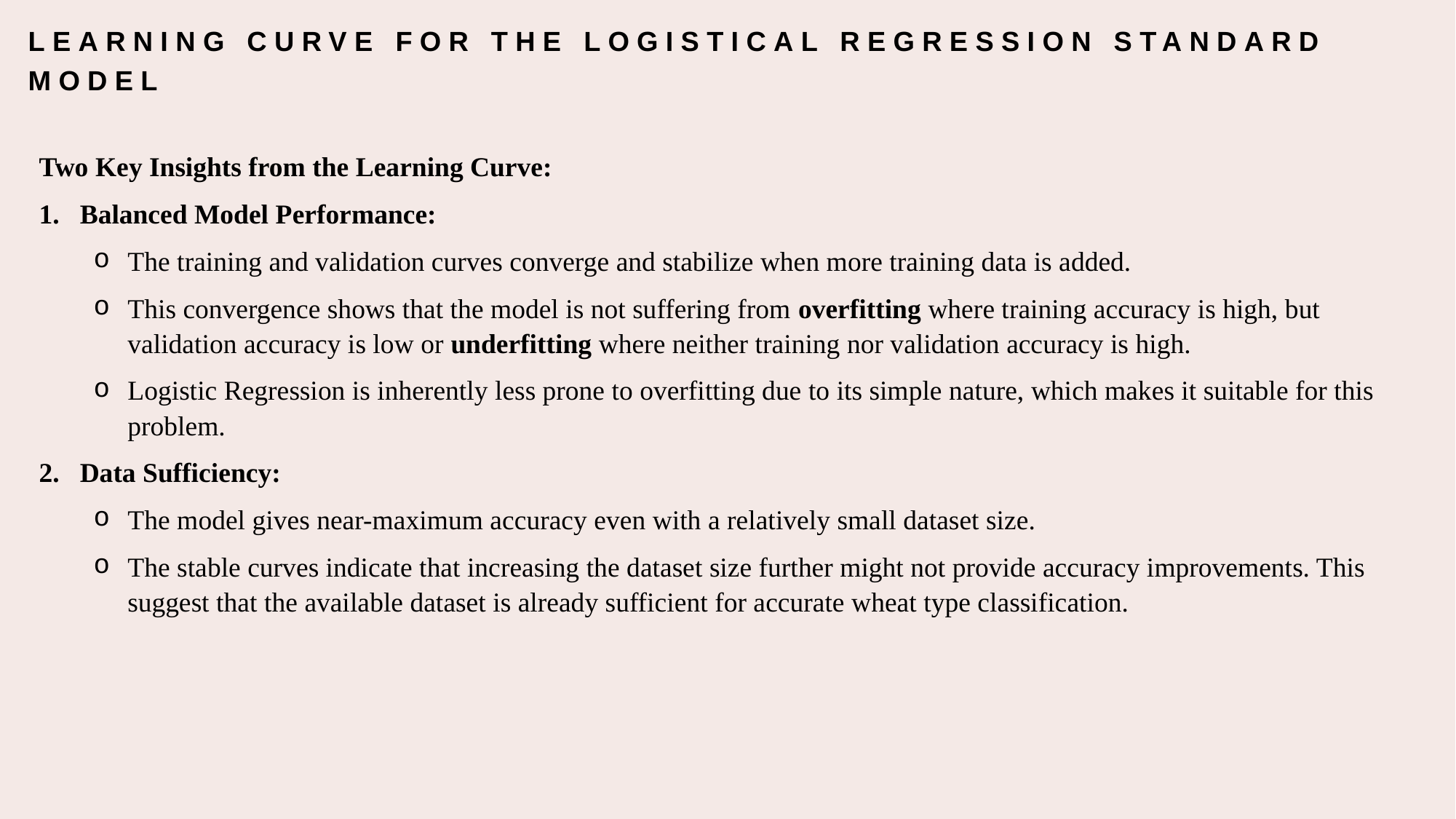

# Learning Curve for the Logistical Regression standard model
Two Key Insights from the Learning Curve:
Balanced Model Performance:
The training and validation curves converge and stabilize when more training data is added.
This convergence shows that the model is not suffering from overfitting where training accuracy is high, but validation accuracy is low or underfitting where neither training nor validation accuracy is high.
Logistic Regression is inherently less prone to overfitting due to its simple nature, which makes it suitable for this problem.
Data Sufficiency:
The model gives near-maximum accuracy even with a relatively small dataset size.
The stable curves indicate that increasing the dataset size further might not provide accuracy improvements. This suggest that the available dataset is already sufficient for accurate wheat type classification.